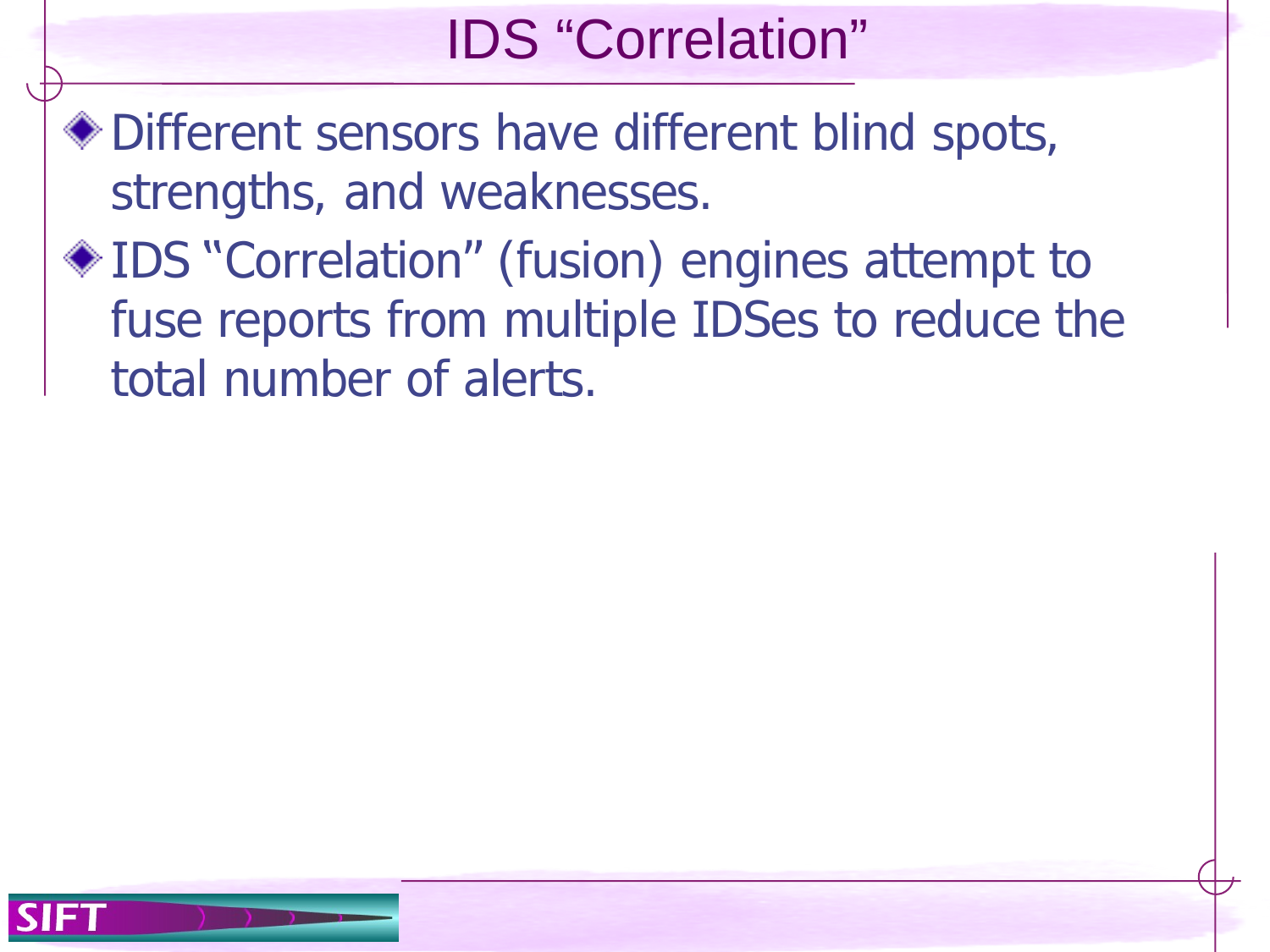

# IDS “Correlation”
Different sensors have different blind spots, strengths, and weaknesses.
IDS “Correlation” (fusion) engines attempt to fuse reports from multiple IDSes to reduce the total number of alerts.